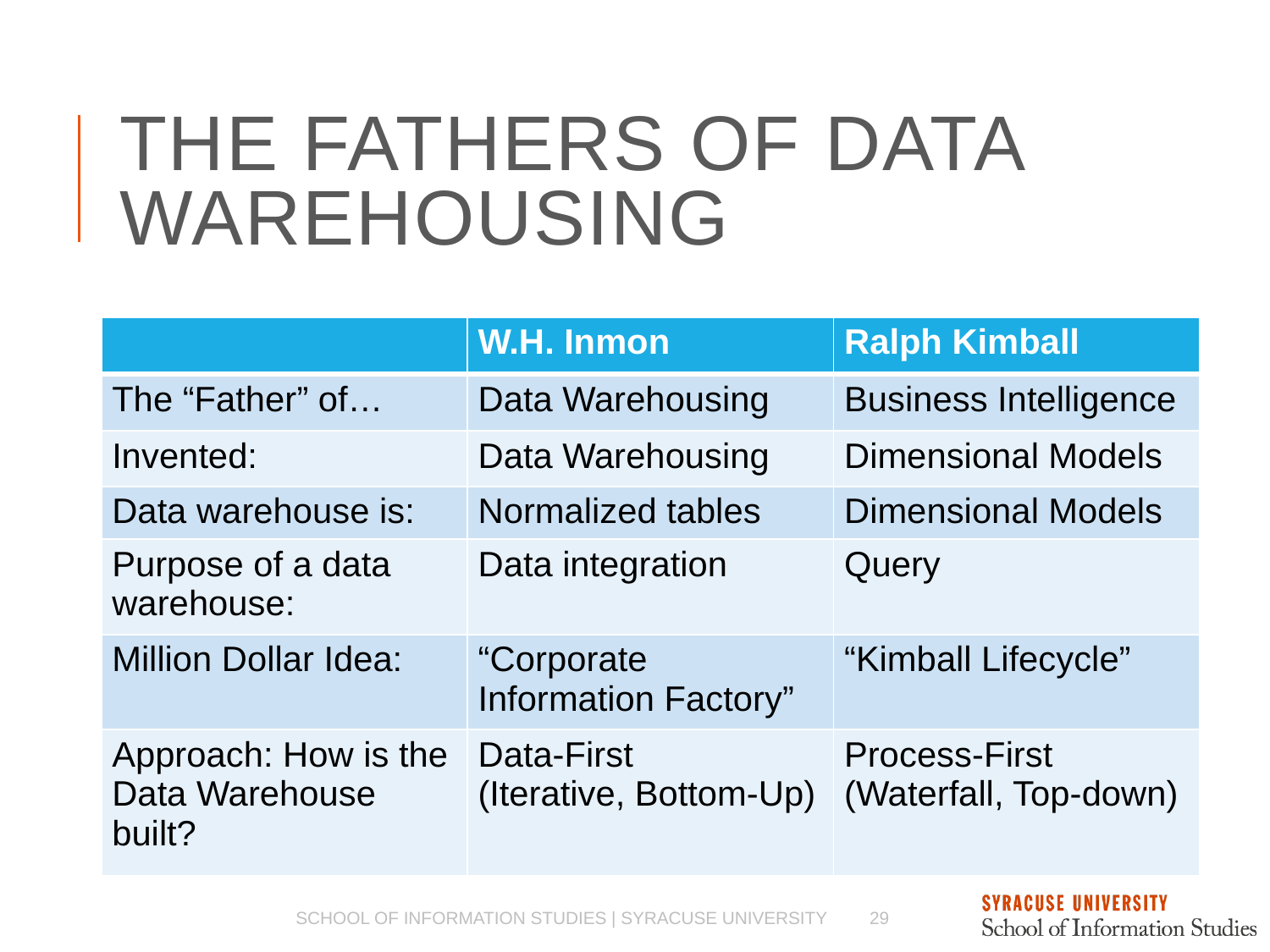

# The Fathers of Data Warehousing
|  | W.H. Inmon | Ralph Kimball |
| --- | --- | --- |
| The “Father” of… | Data Warehousing | Business Intelligence |
| Invented: | Data Warehousing | Dimensional Models |
| Data warehouse is: | Normalized tables | Dimensional Models |
| Purpose of a data warehouse: | Data integration | Query |
| Million Dollar Idea: | “Corporate Information Factory” | “Kimball Lifecycle” |
| Approach: How is the Data Warehouse built? | Data-First (Iterative, Bottom-Up) | Process-First (Waterfall, Top-down) |
School of Information Studies | Syracuse University
29